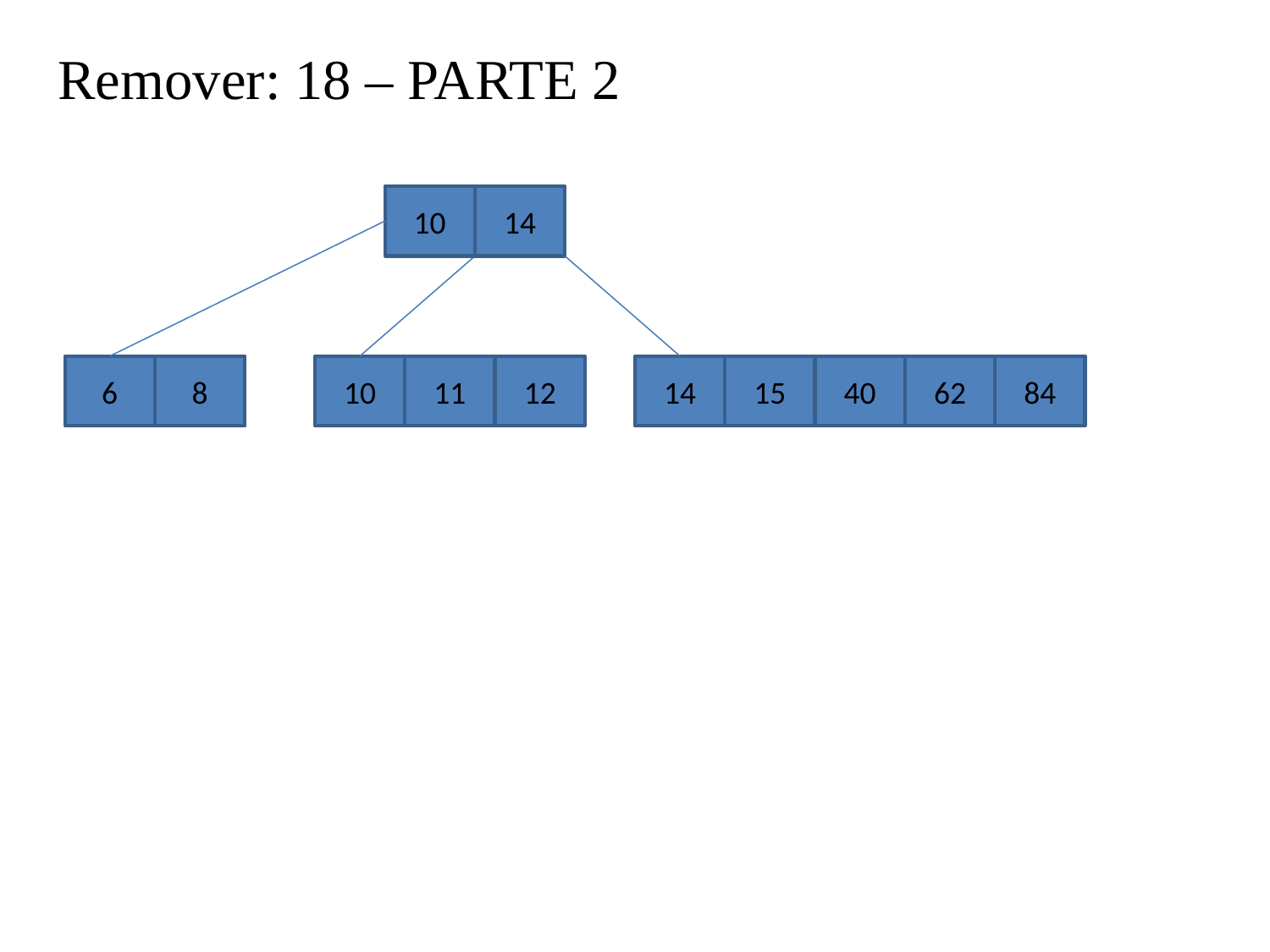

Remover: 18 – PARTE 2
10
14
6
8
10
11
12
14
15
40
62
84